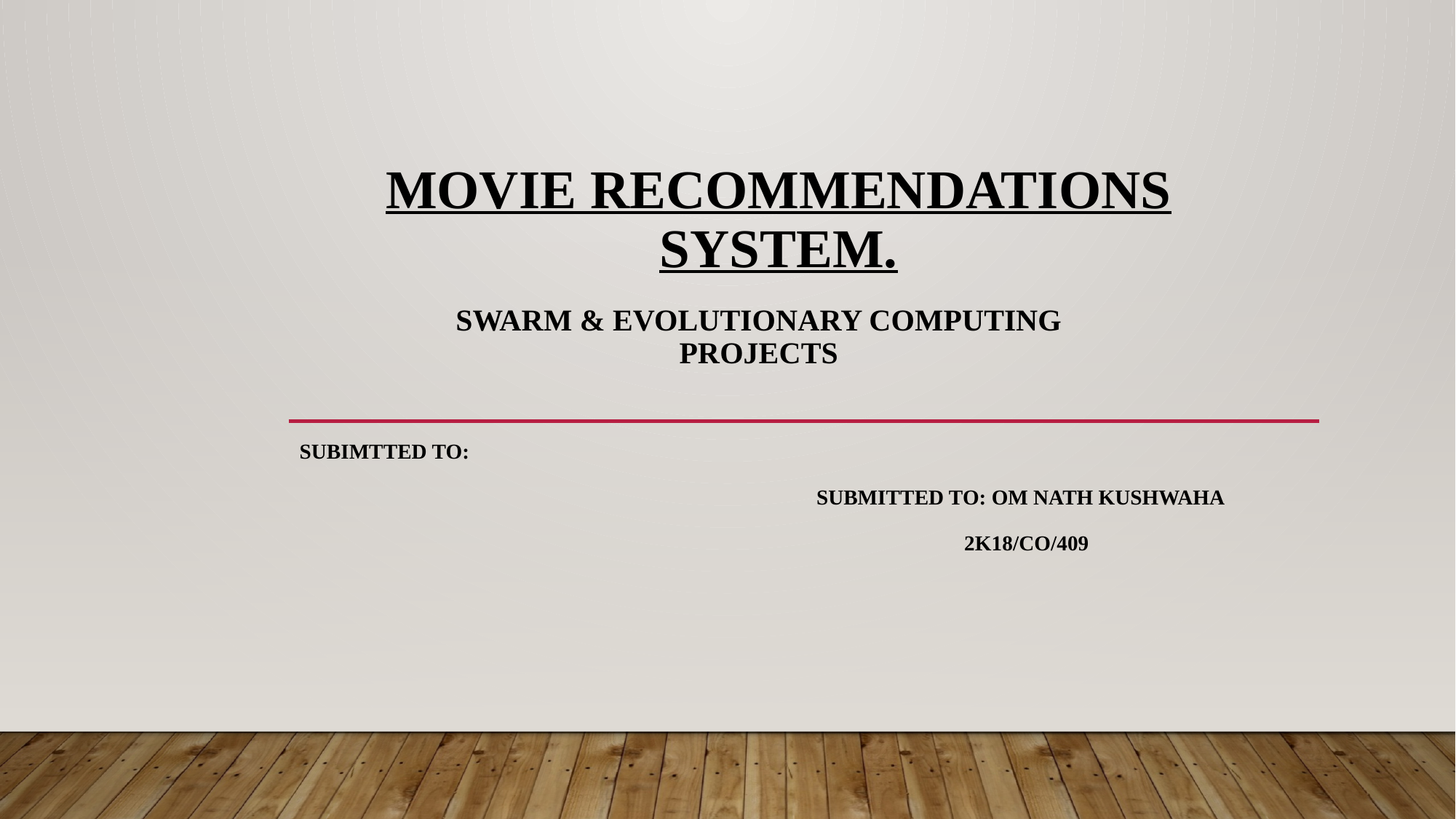

# Movie recommendations system.

SWARM & EVOLUTIONARY COMPUTING
projects
Subimtted to:
                                                                                                  submitted to: om nath kushwaha
                                                                                                                              2k18/co/409